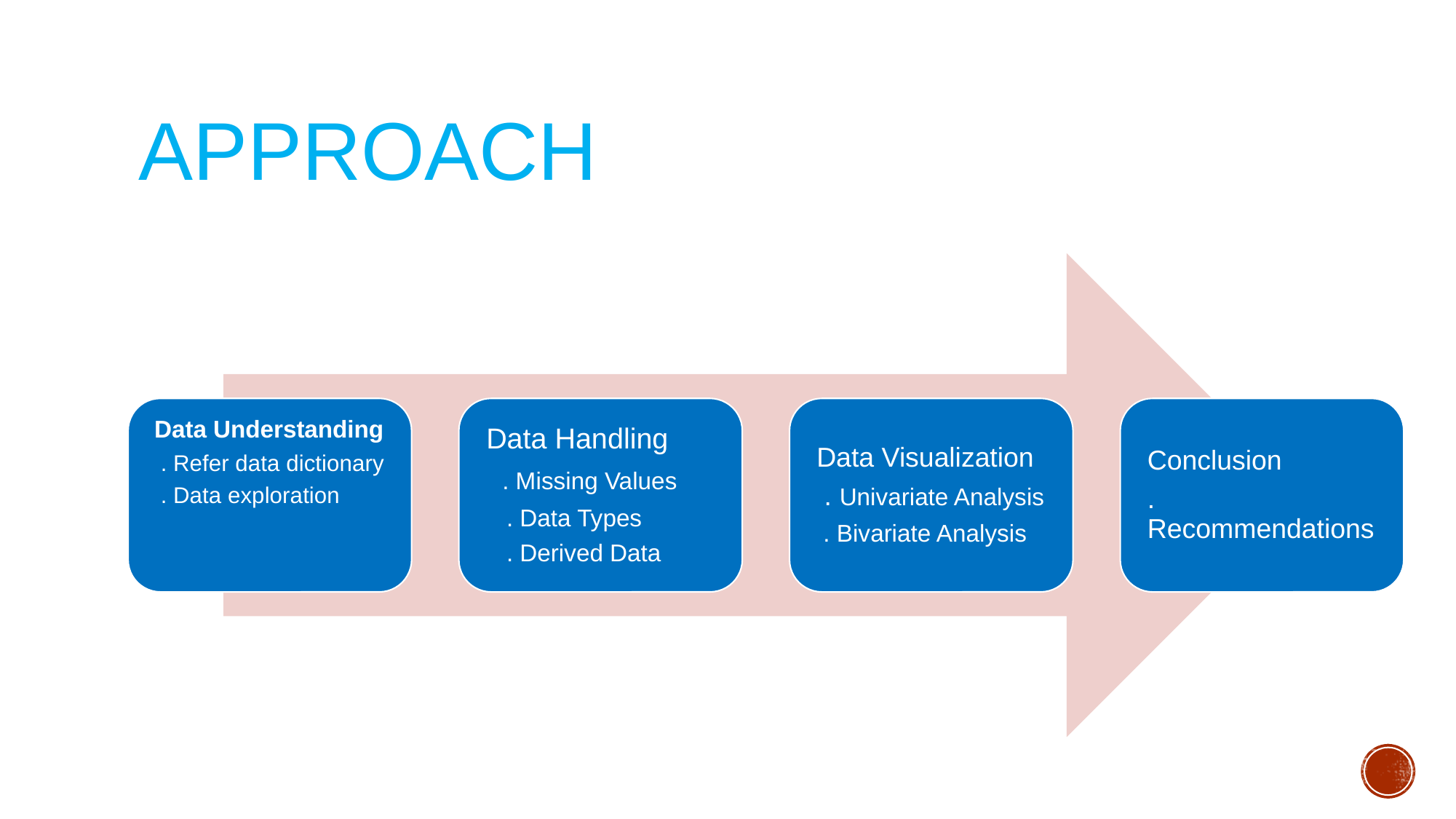

# APPROACH
Data Understanding
 . Refer data dictionary
 . Data exploration

Data Handling
  . Missing Values
   . Data Types
   . Derived Data
Data Visualization
 . Univariate Analysis
 . Bivariate Analysis
Conclusion
. Recommendations